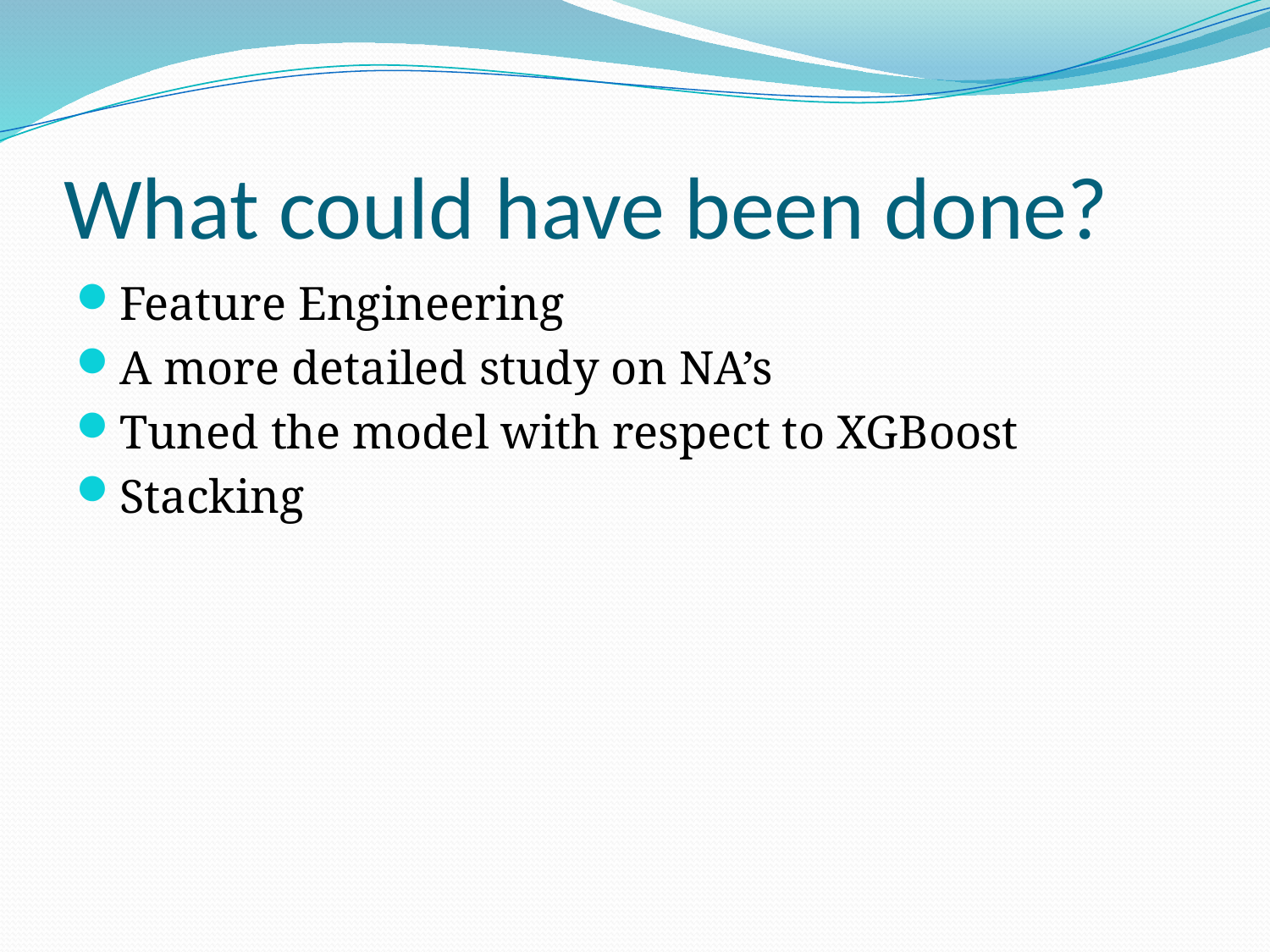

# What could have been done?
Feature Engineering
A more detailed study on NA’s
Tuned the model with respect to XGBoost
Stacking